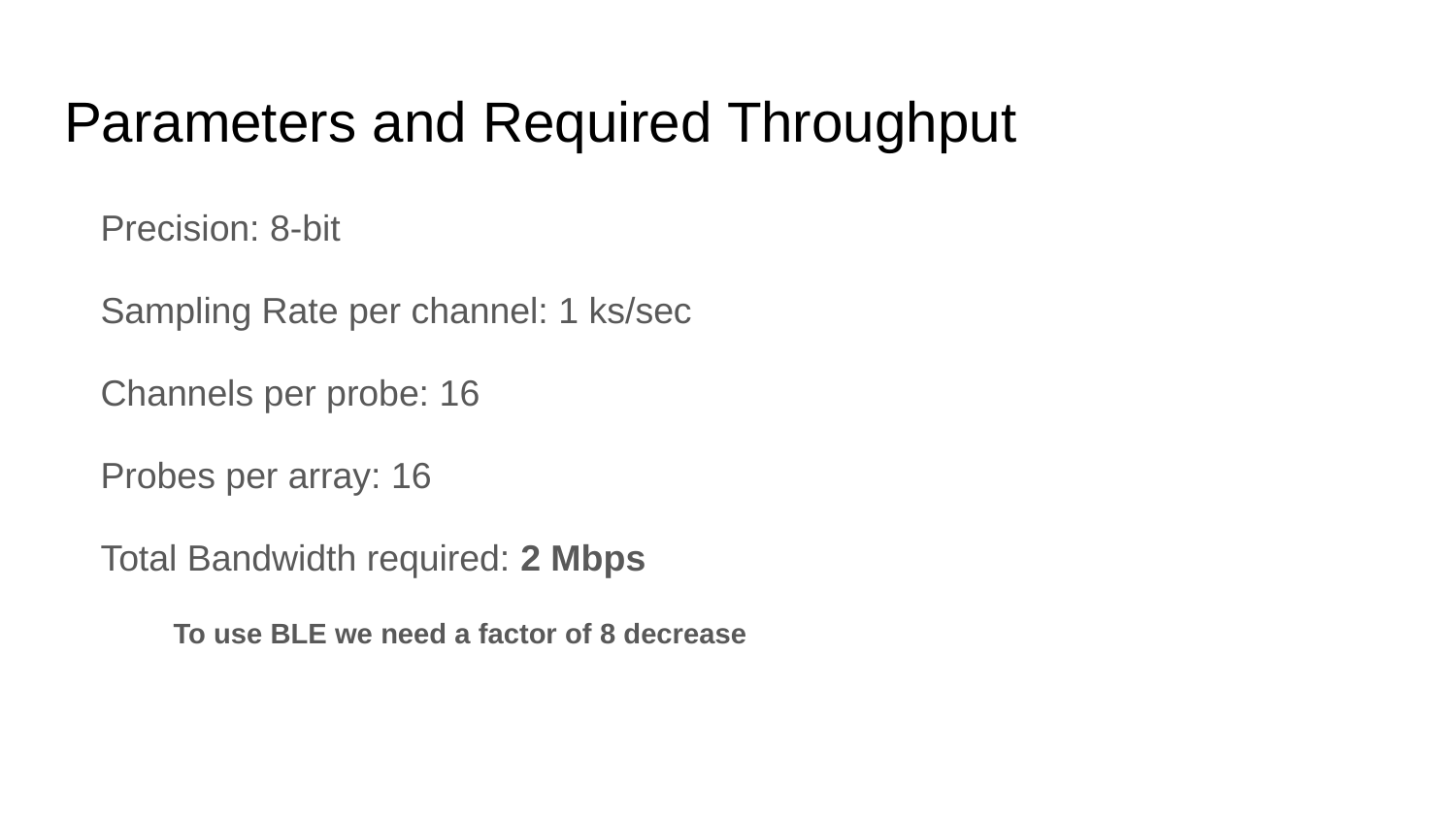

# Parameters and Required Throughput
Precision: 8-bit
Sampling Rate per channel: 1 ks/sec
Channels per probe: 16
Probes per array: 16
Total Bandwidth required: 2 Mbps
To use BLE we need a factor of 8 decrease